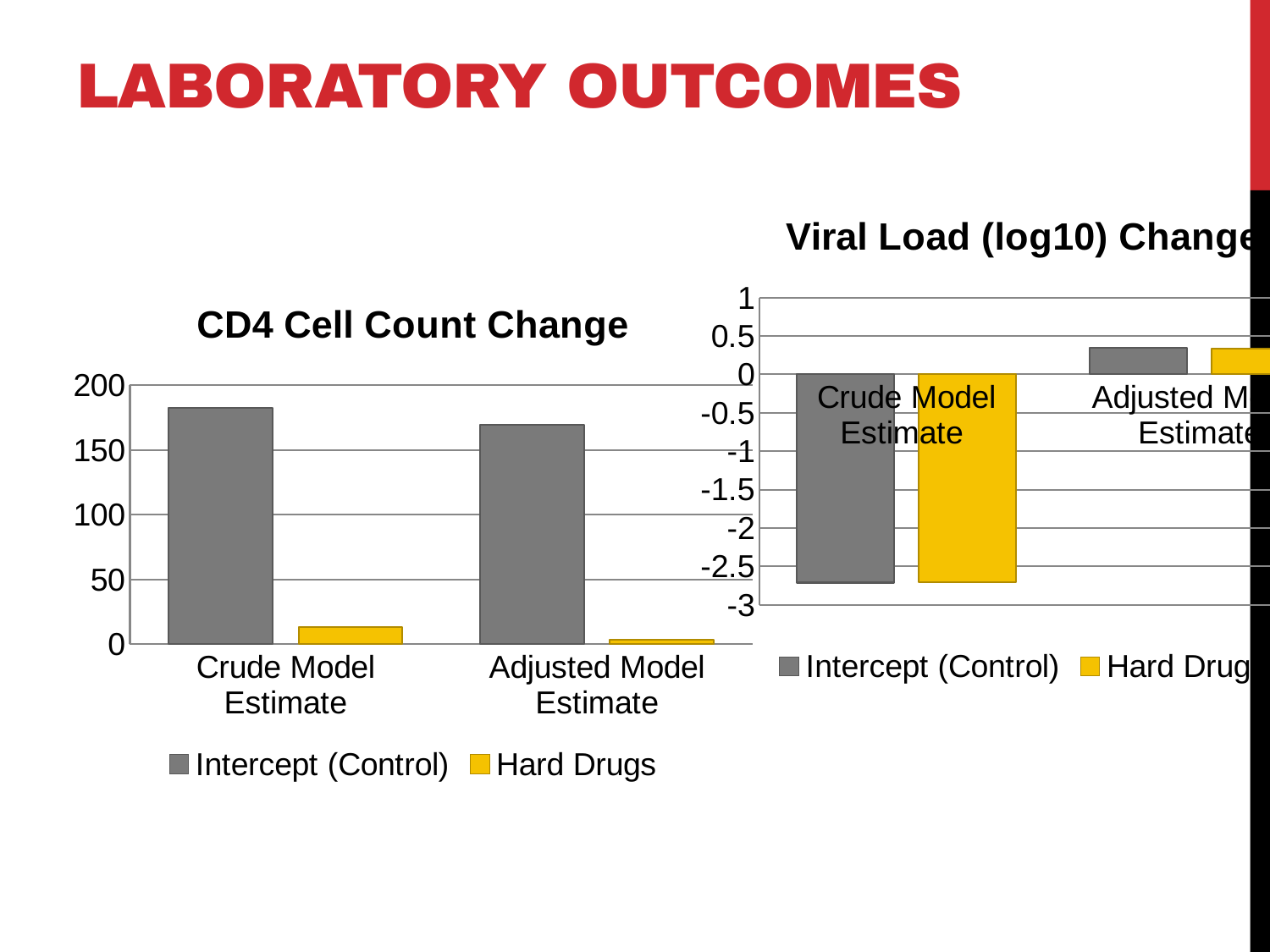

# Laboratory outcomes

### Chart: Viral Load (log10) Change

| Category |  | Hard Drugs |
|---|---|---|
| Crude Model Estimate  | -2.71 | -2.7 |
| Adjusted Model Estimate | 0.348 | 0.3358 |

### Chart: CD4 Cell Count Change

| Category |  | Hard Drugs |
|---|---|---|
| Crude Model Estimate | 182.5969476 | 13.4369476 |
| Adjusted Model Estimate | 169.724 | 3.113999999999976 |